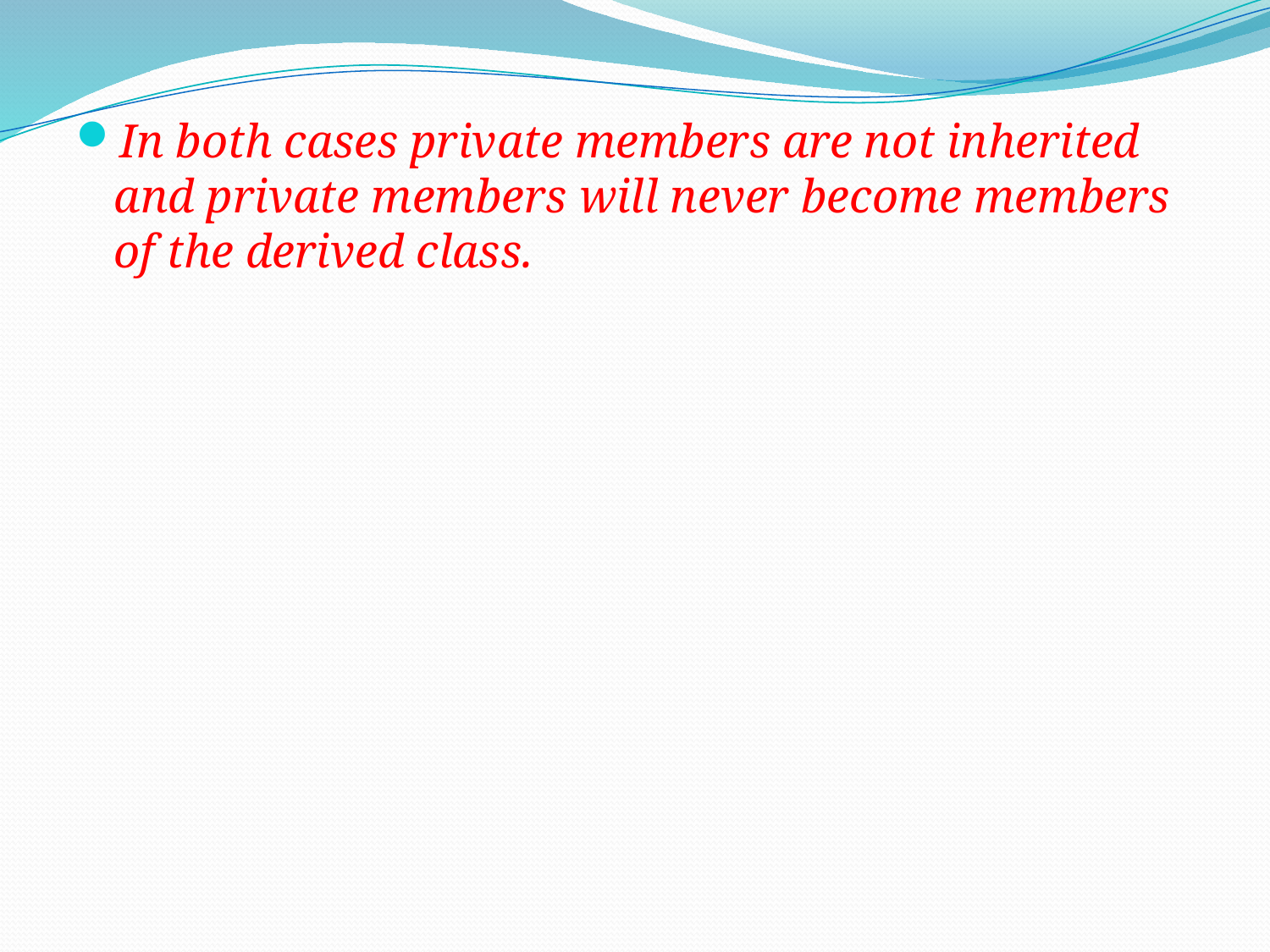

In both cases private members are not inherited and private members will never become members of the derived class.